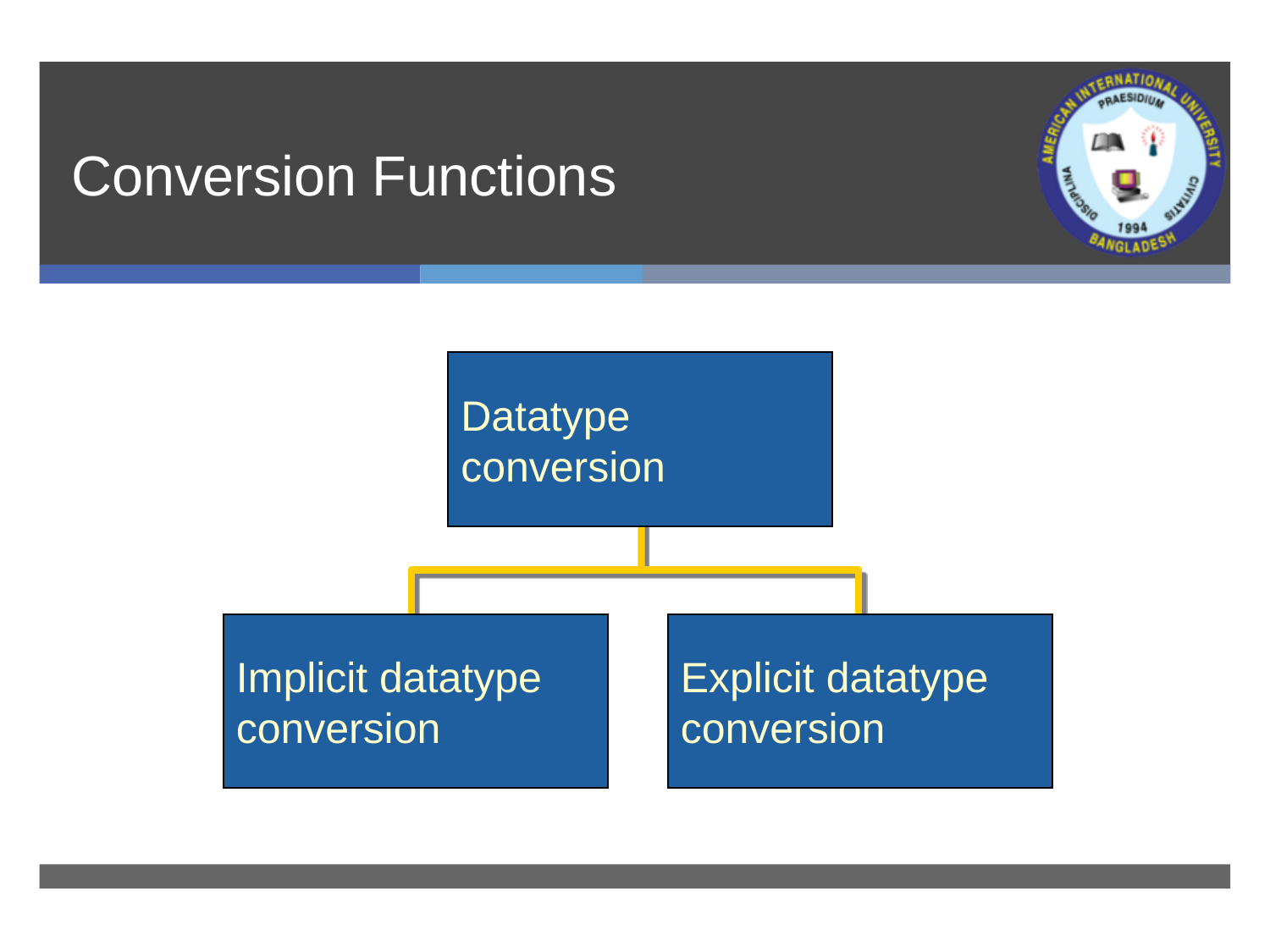

# Conversion Functions

Datatype
conversion

Implicit datatype
conversion
Explicit datatype
conversion